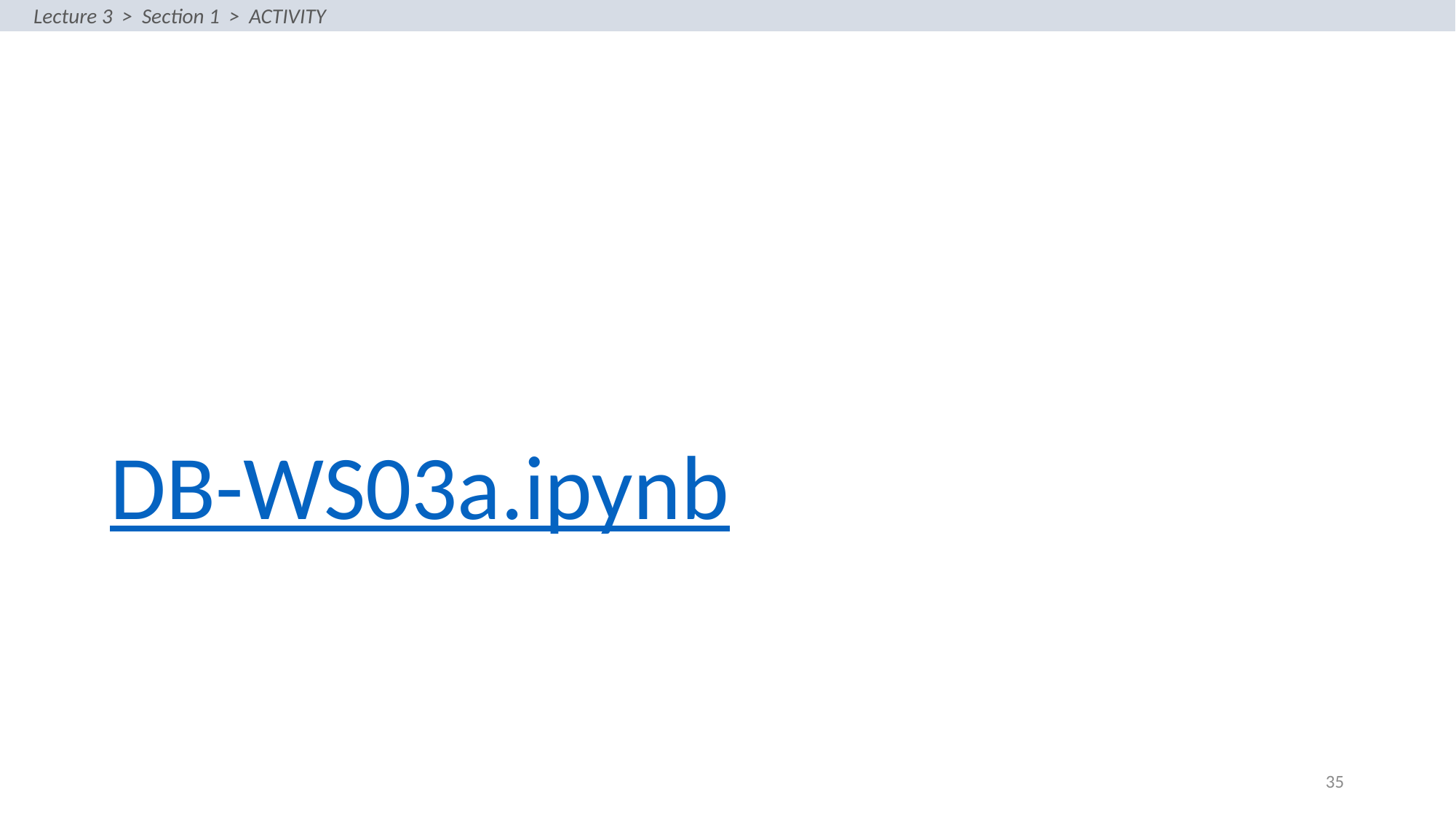

Lecture 3  >  Section 1  >  ACTIVITY
# DB-WS03a.ipynb
35